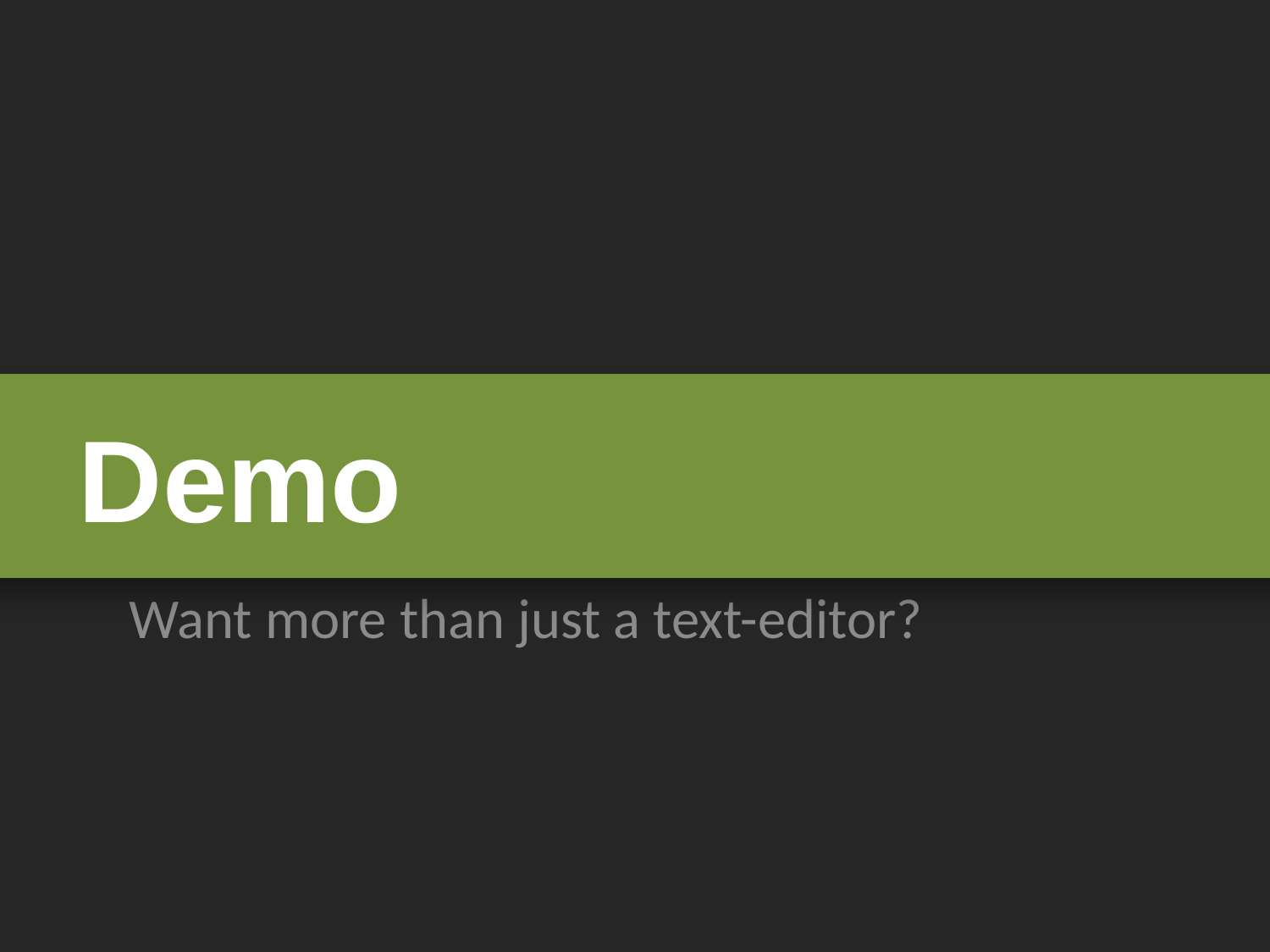

Demo
Want more than just a text-editor?